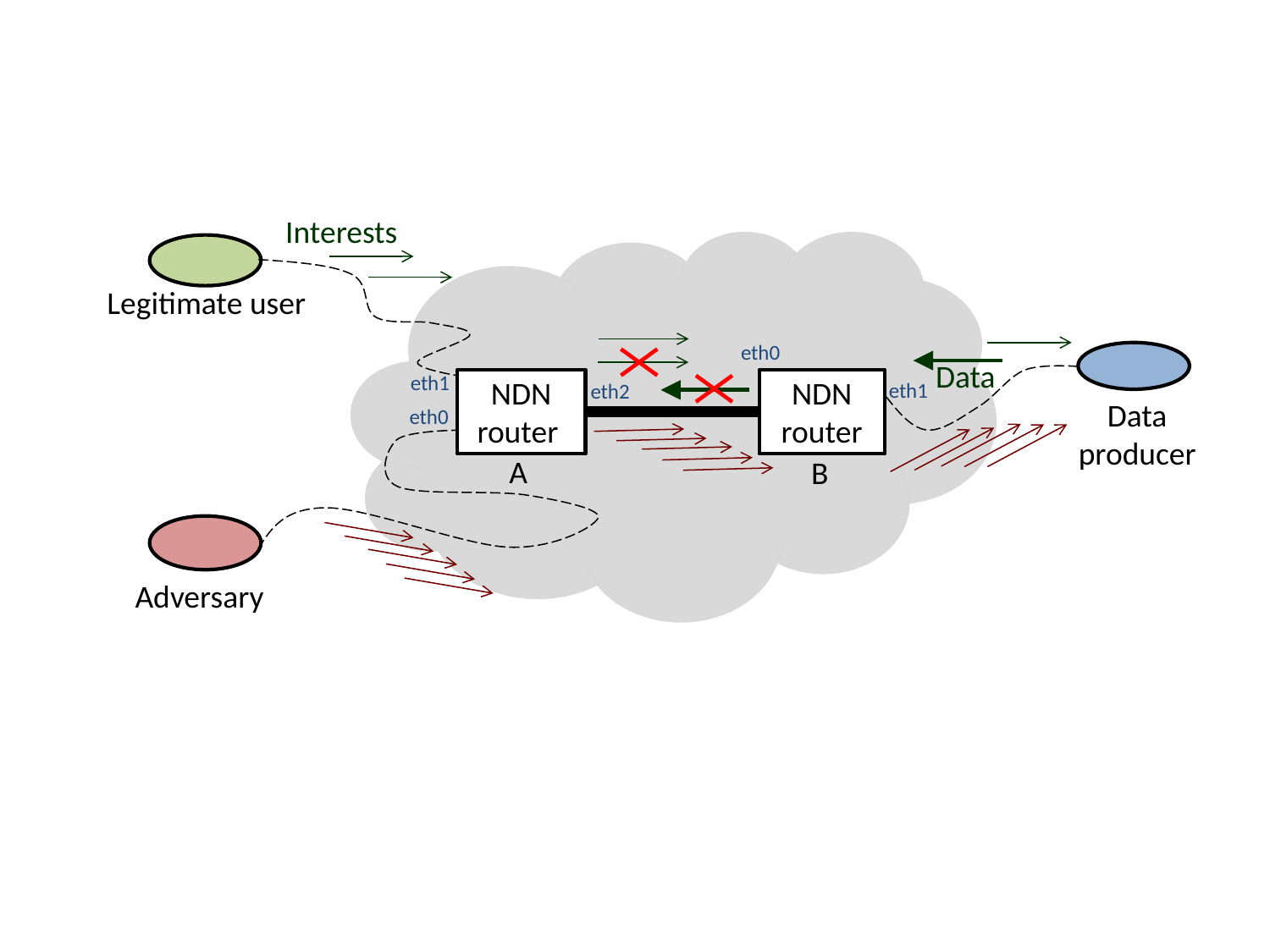

Interests

Legitimate user
eth0

Data
eth1

NDN router
NDN router
eth1
eth2
Data producer
eth0

A
B

Adversary